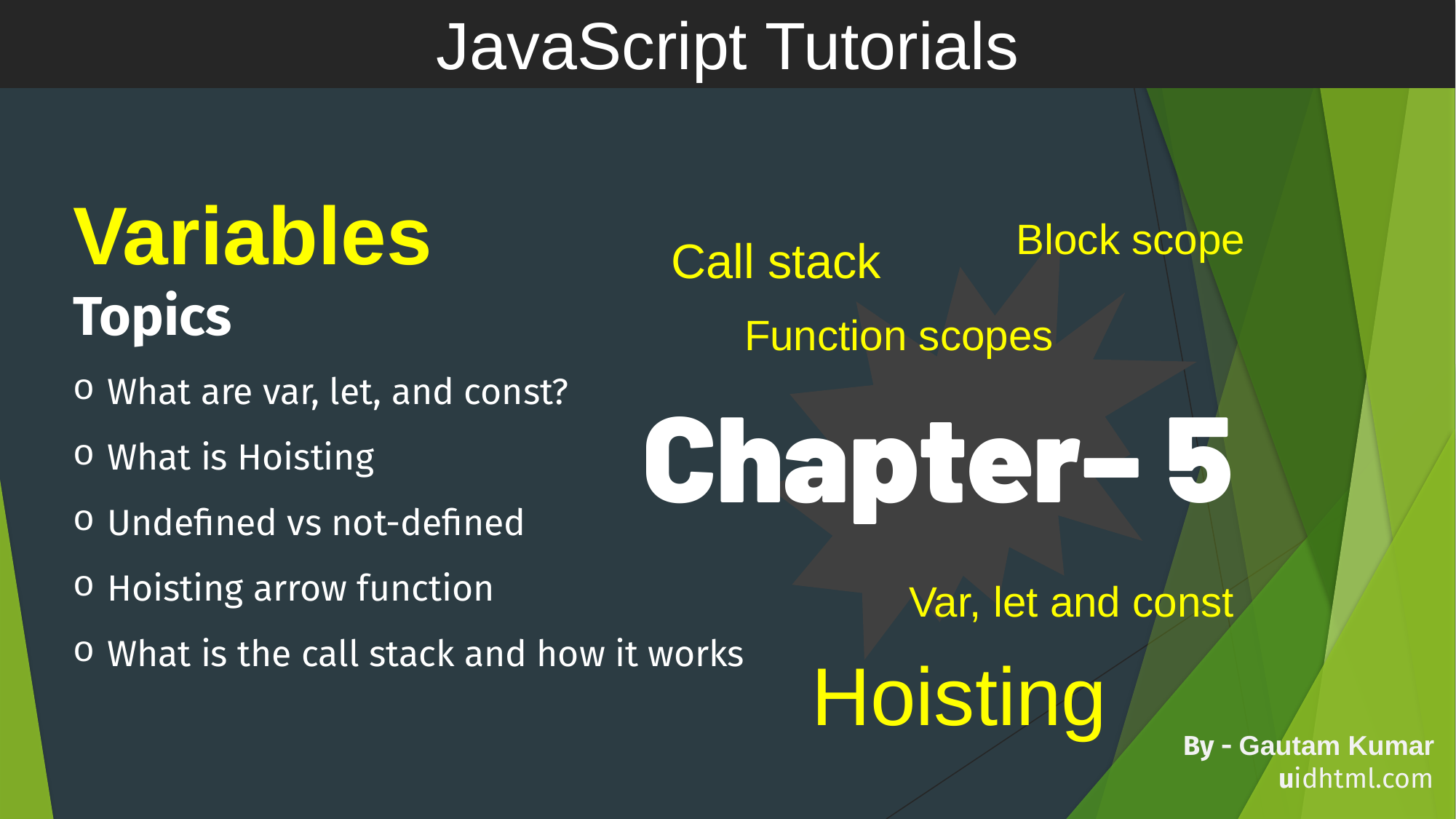

JavaScript Tutorials
Variables
Topics
What are var, let, and const?
What is Hoisting
Undefined vs not-defined
Hoisting arrow function
What is the call stack and how it works
Block scope
Call stack

# Chapter– 5
Function scopes
Var, let and const
Hoisting
By - Gautam Kumar
uidhtml.com